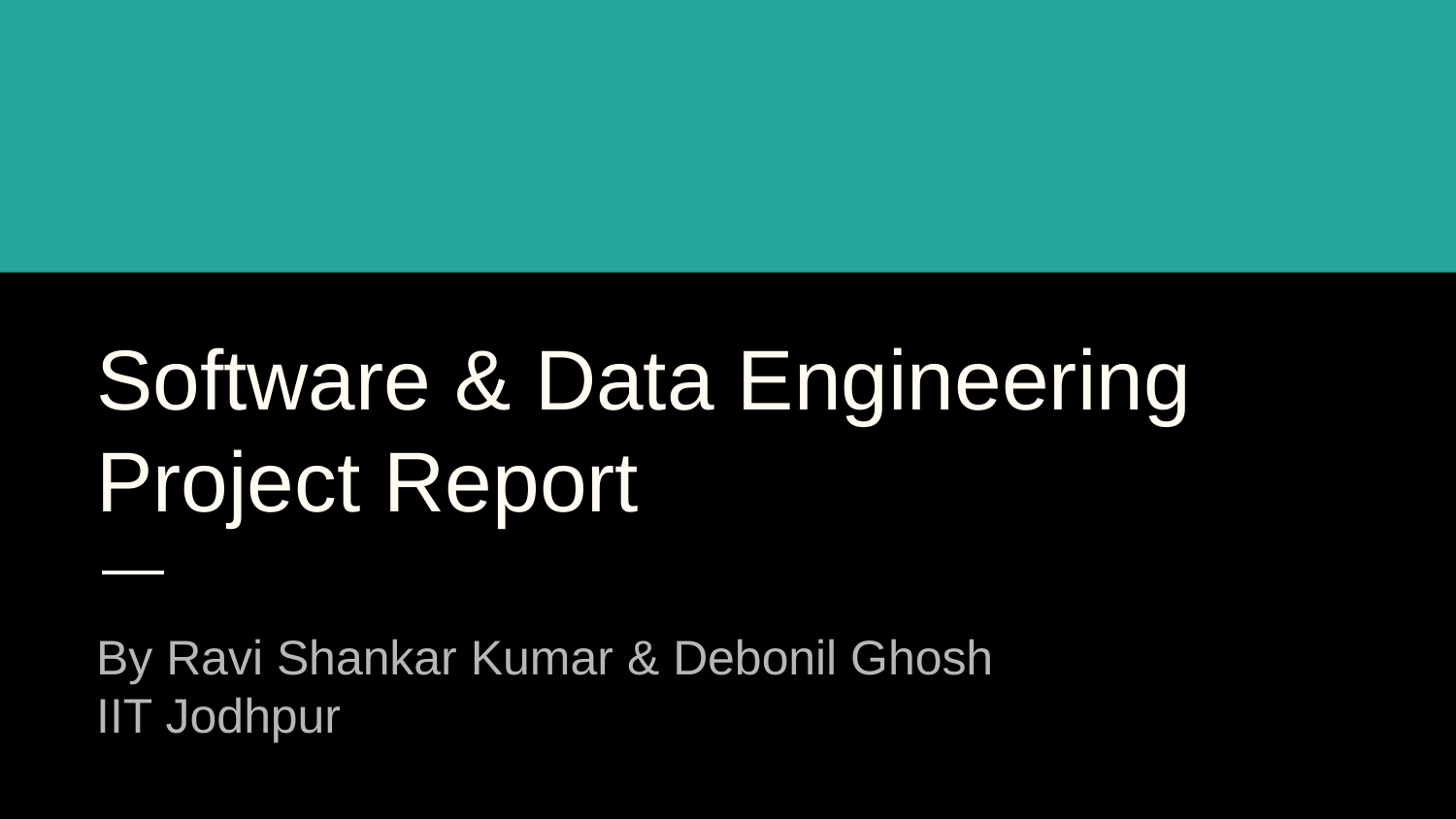

# Software & Data Engineering Project Report
By Ravi Shankar Kumar & Debonil Ghosh
IIT Jodhpur